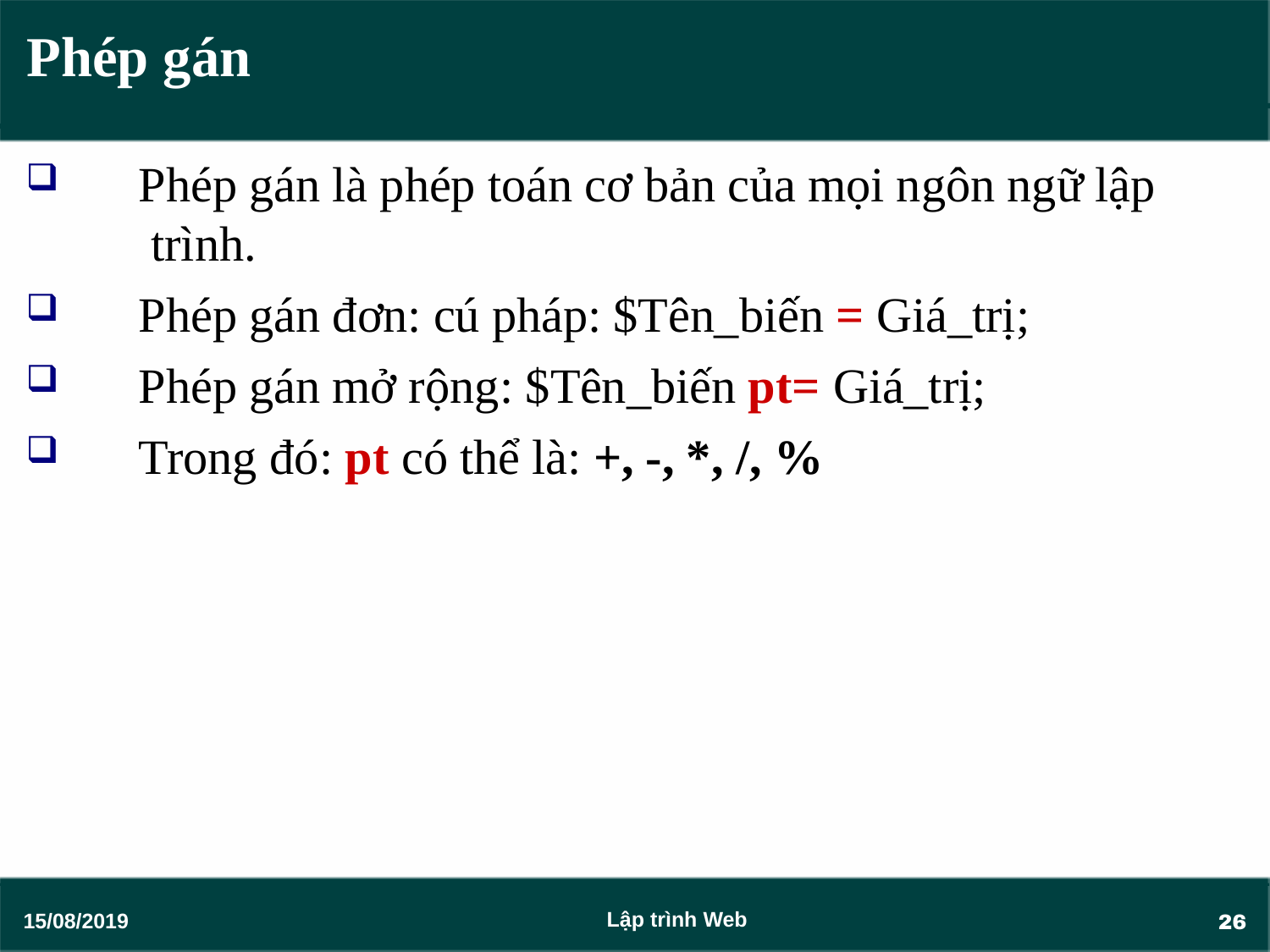

# Phép gán
Phép gán là phép toán cơ bản của mọi ngôn ngữ lập  trình.
Phép gán đơn: cú pháp: $Tên_biến = Giá_trị;
Phép gán mở rộng: $Tên_biến pt= Giá_trị;
Trong đó: pt có thể là: +, -, *, /, %
26
Lập trình Web
15/08/2019